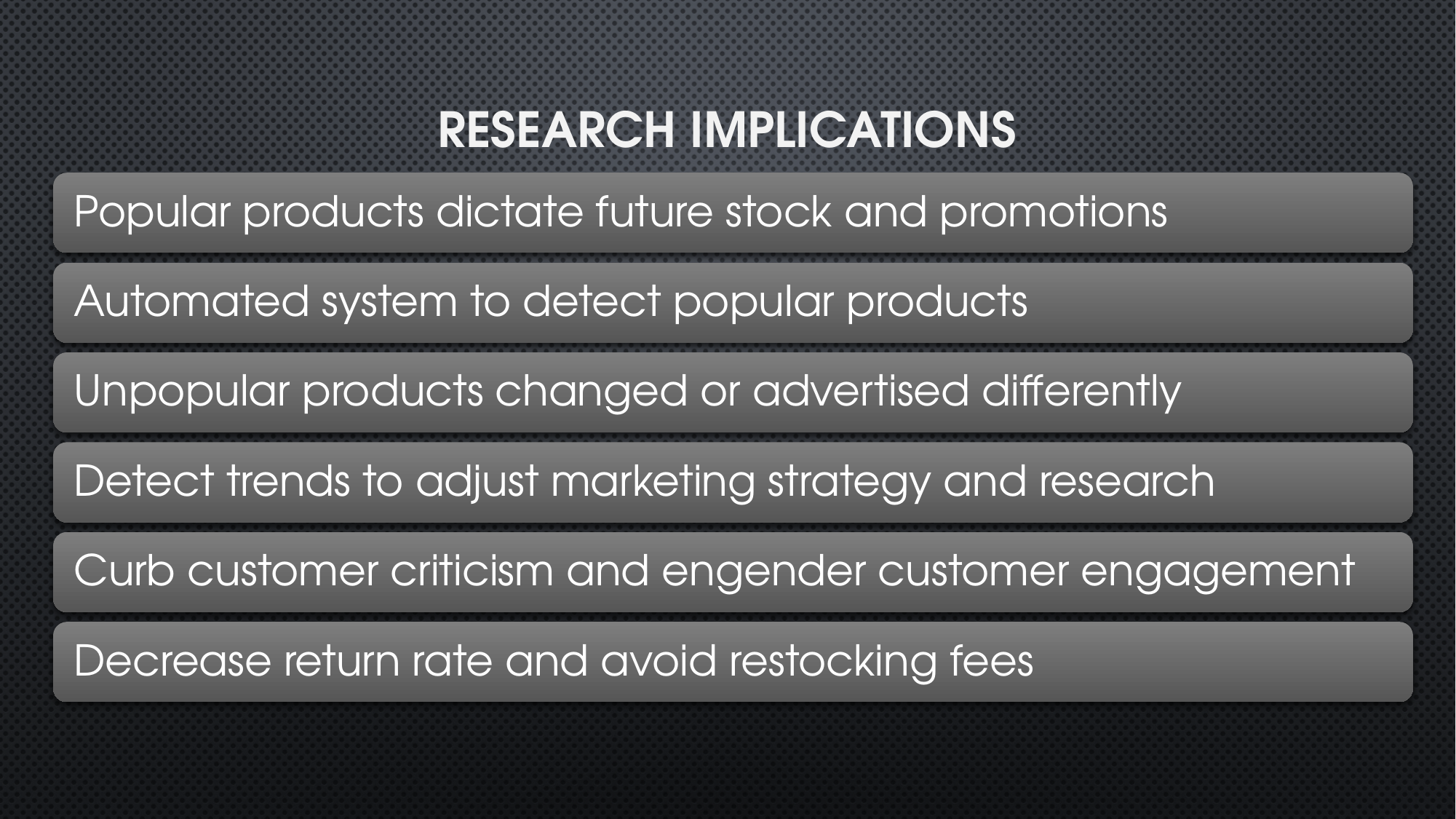

# RESEARCH IMPLICATIONS
Popular products dictate future stock and promotions
Automated system to detect popular products
Unpopular products changed or advertised differently
Detect trends to adjust marketing strategy and research
Curb customer criticism and engender customer engagement
Decrease return rate and avoid restocking fees